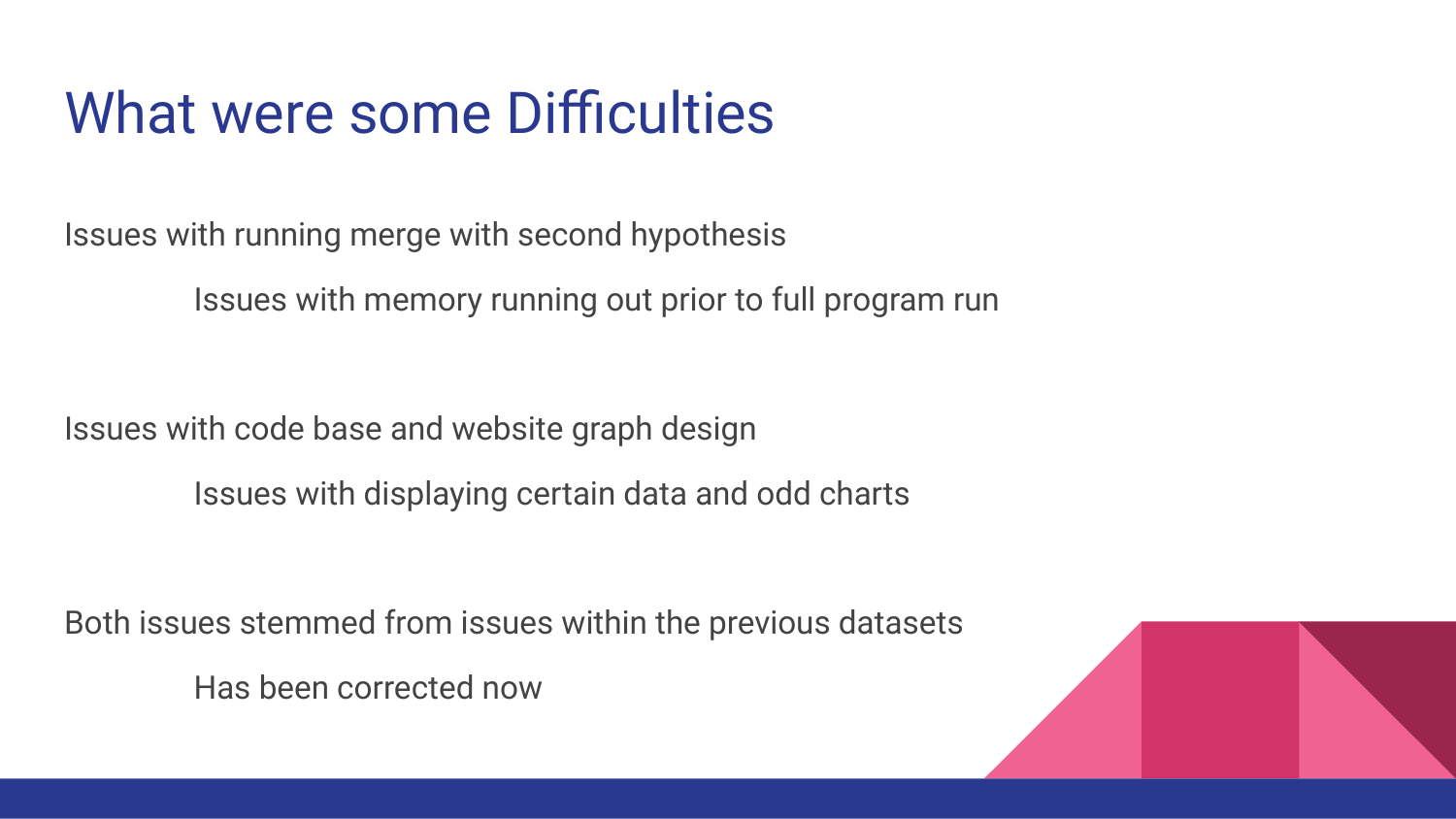

# What were some Difficulties
Issues with running merge with second hypothesis
	Issues with memory running out prior to full program run

Issues with code base and website graph design
	Issues with displaying certain data and odd charts

Both issues stemmed from issues within the previous datasets
	Has been corrected now